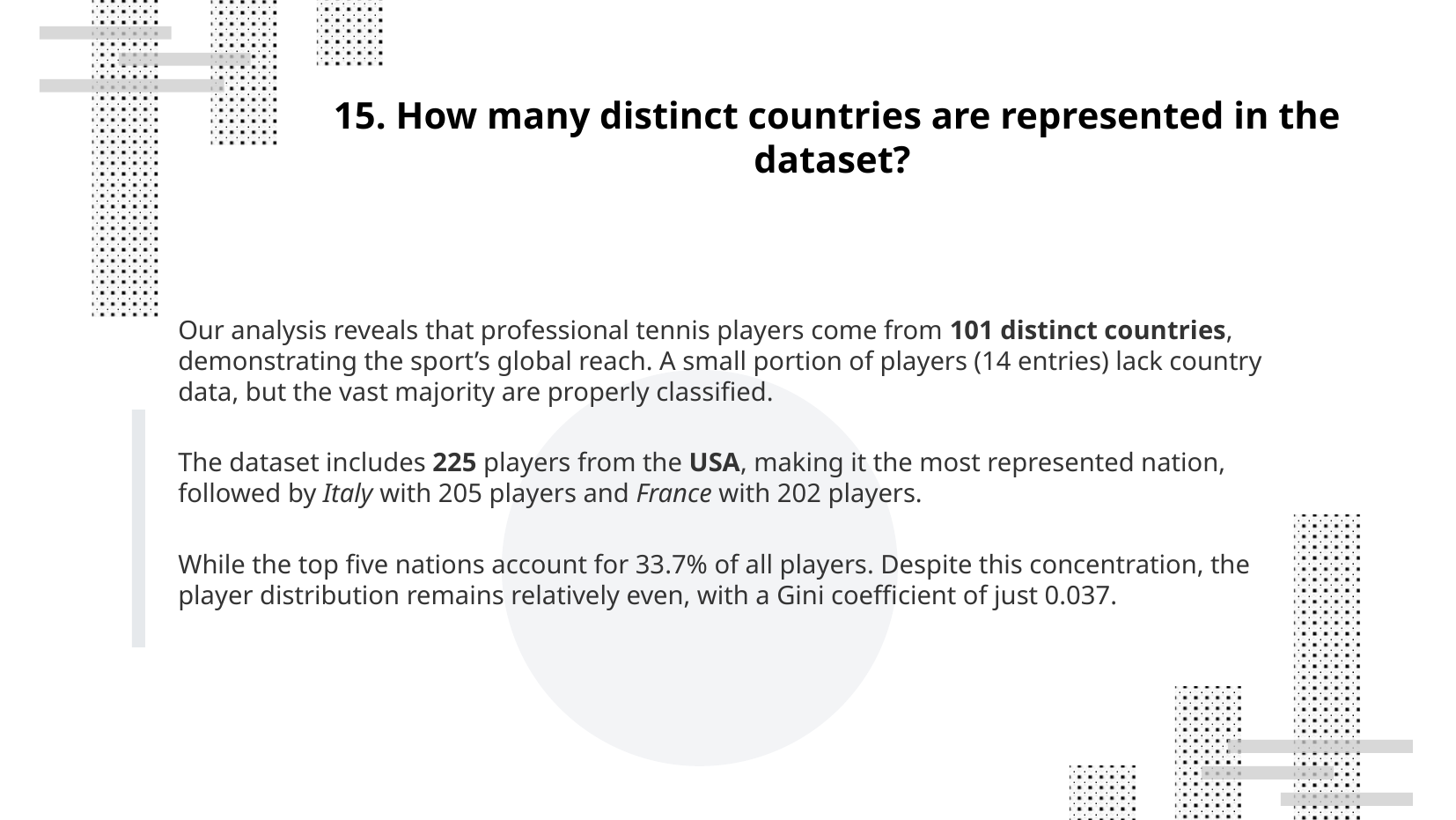

# 15. How many distinct countries are represented in the dataset?
Our analysis reveals that professional tennis players come from 101 distinct countries, demonstrating the sport’s global reach. A small portion of players (14 entries) lack country data, but the vast majority are properly classified.
The dataset includes 225 players from the USA, making it the most represented nation, followed by Italy with 205 players and France with 202 players.
While the top five nations account for 33.7% of all players. Despite this concentration, the player distribution remains relatively even, with a Gini coefficient of just 0.037.